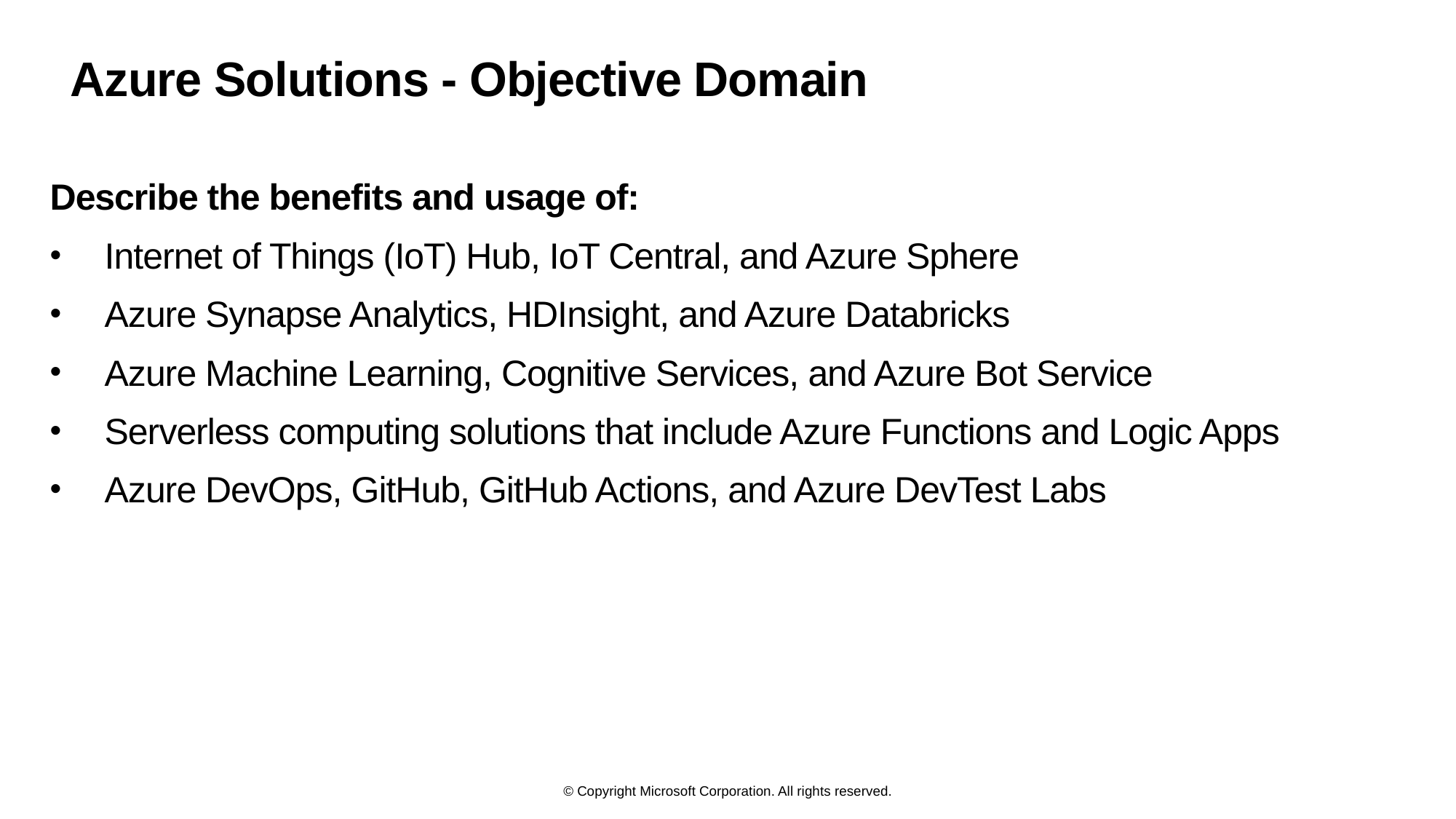

# Azure Solutions - Objective Domain
Describe the benefits and usage of:
Internet of Things (IoT) Hub, IoT Central, and Azure Sphere
Azure Synapse Analytics, HDInsight, and Azure Databricks
Azure Machine Learning, Cognitive Services, and Azure Bot Service
Serverless computing solutions that include Azure Functions and Logic Apps
Azure DevOps, GitHub, GitHub Actions, and Azure DevTest Labs